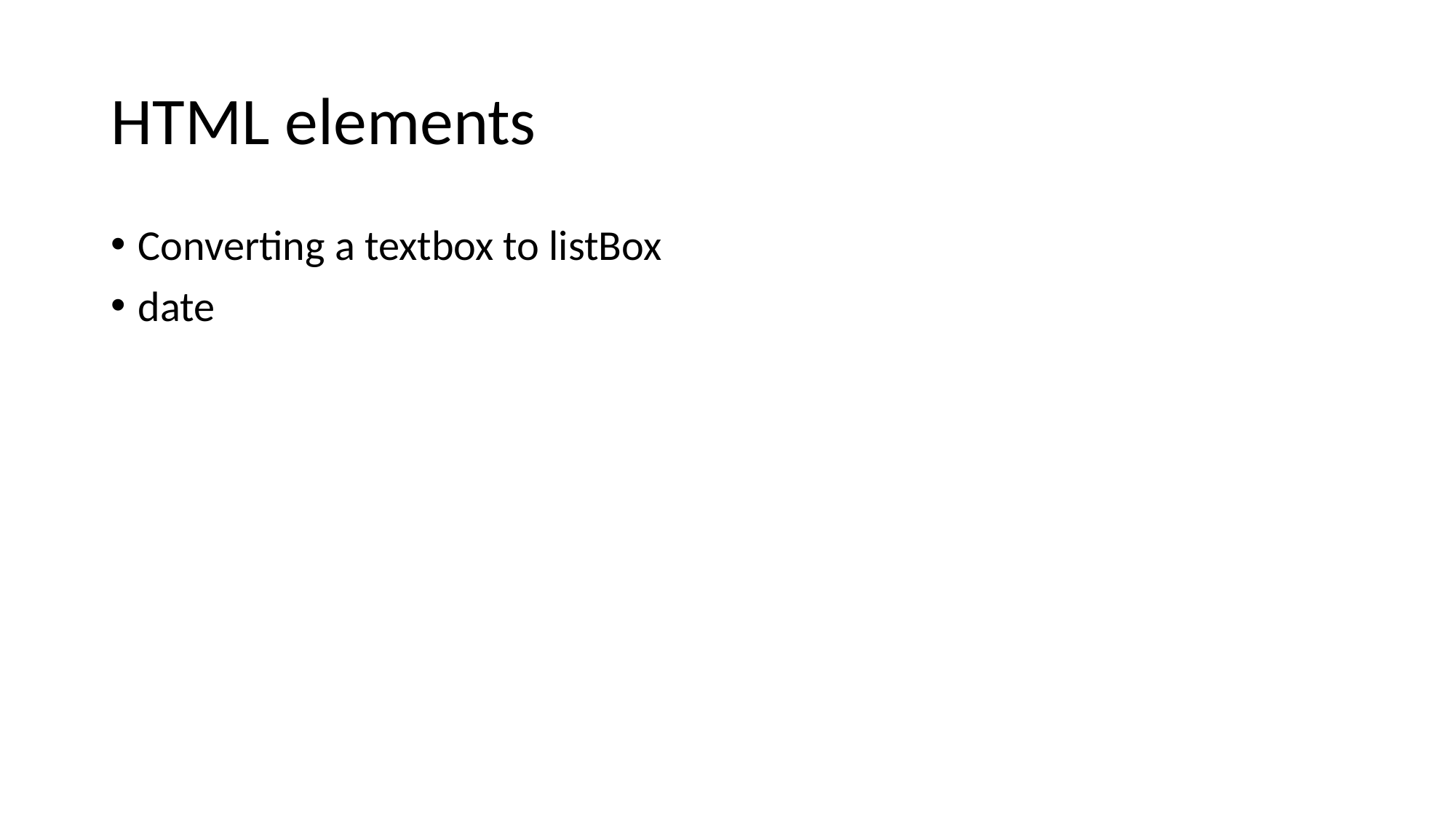

# HTML elements
Converting a textbox to listBox
date